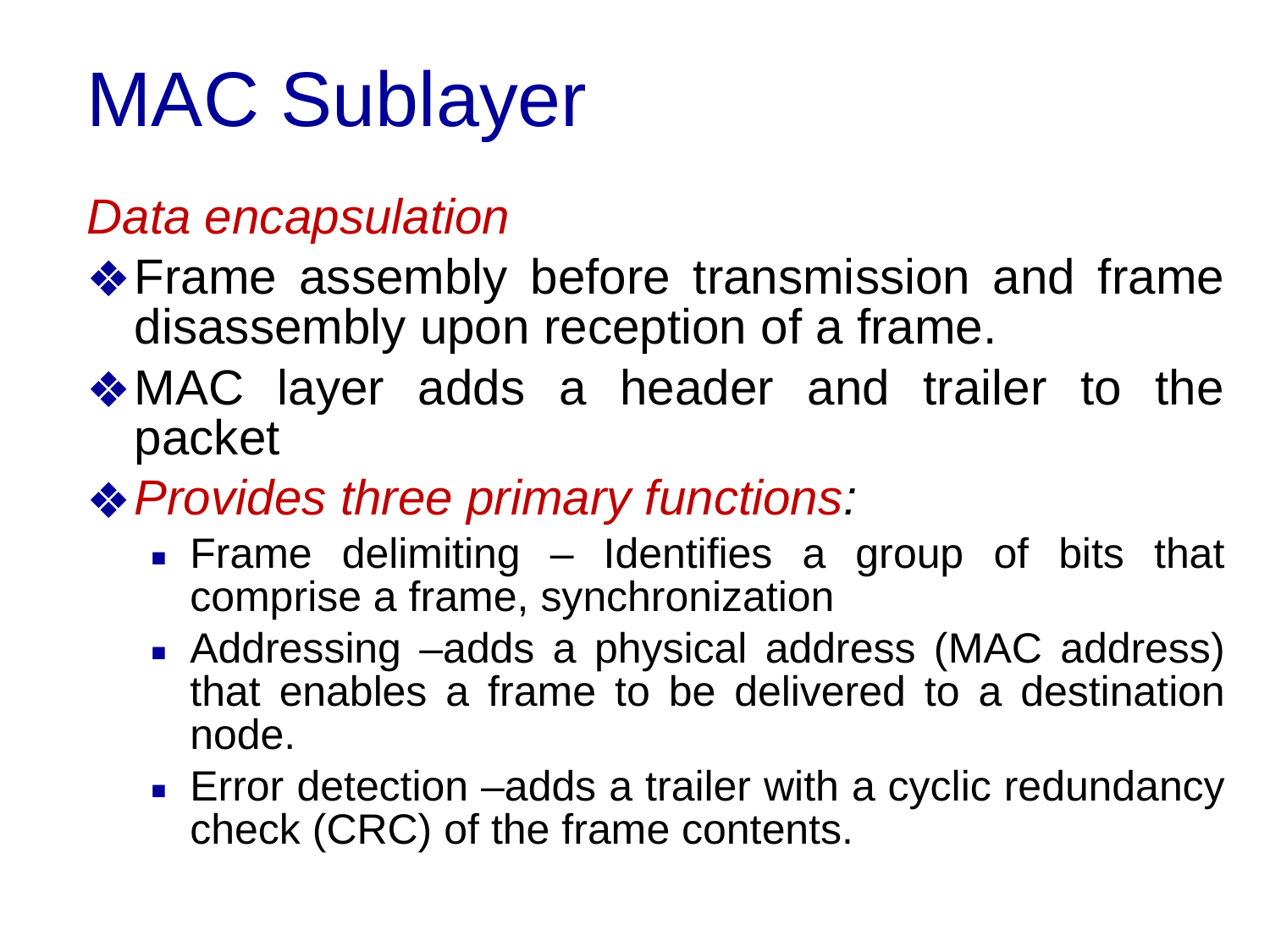

# MAC Sublayer
Data encapsulation
Frame assembly before transmission and frame disassembly upon reception of a frame.
MAC layer adds a header and trailer to the packet
Provides three primary functions:
Frame delimiting – Identifies a group of bits that comprise a frame, synchronization
Addressing –adds a physical address (MAC address) that enables a frame to be delivered to a destination node.
Error detection –adds a trailer with a cyclic redundancy check (CRC) of the frame contents.